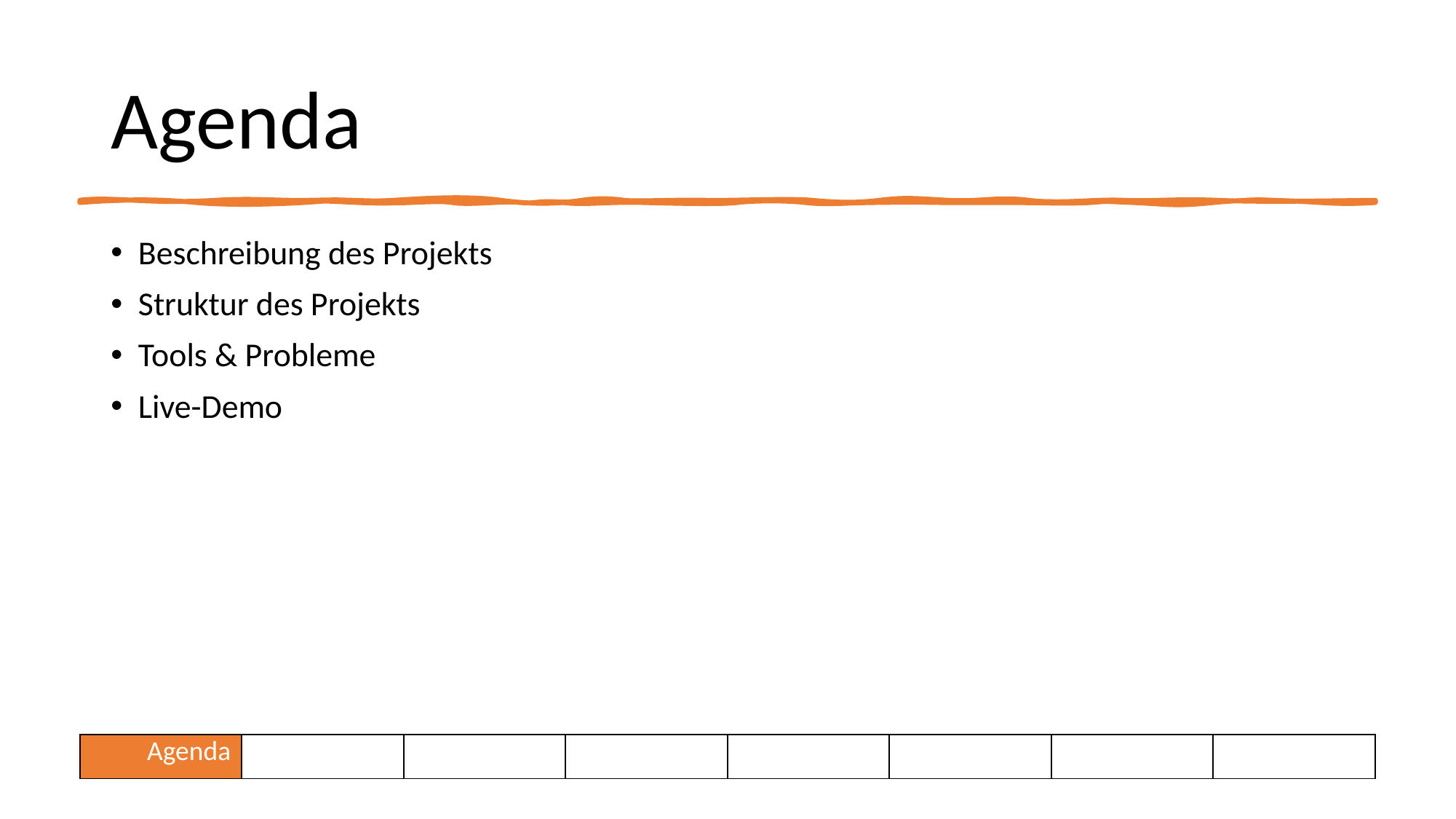

# Agenda

Beschreibung des Projekts
Struktur des Projekts
Tools & Probleme
Live-Demo
| Agenda |  |  |  |  |  |  |  |
| --- | --- | --- | --- | --- | --- | --- | --- |